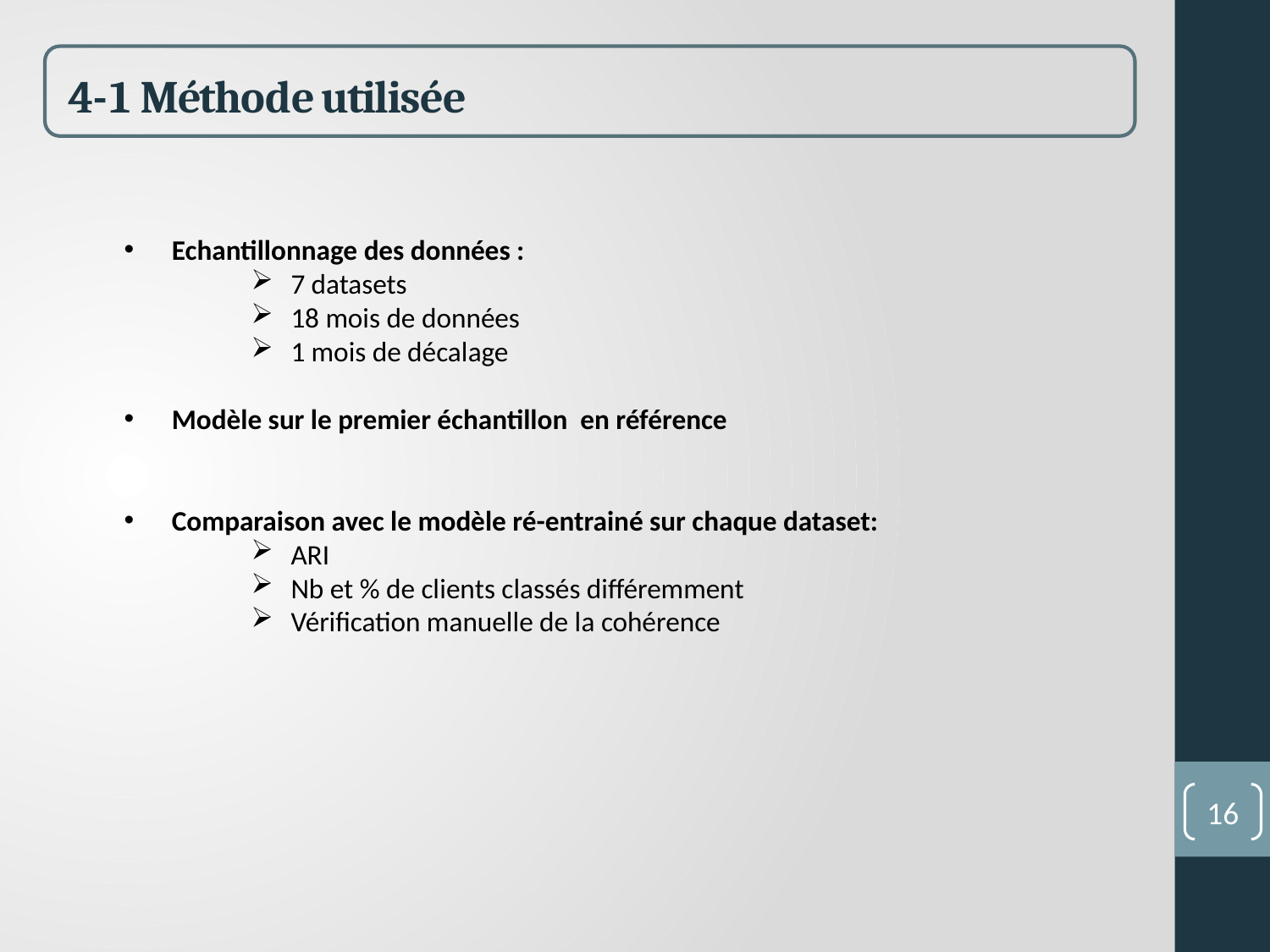

4-1 Méthode utilisée
Echantillonnage des données :
7 datasets
18 mois de données
1 mois de décalage

Modèle sur le premier échantillon  en référence

Comparaison avec le modèle ré-entrainé sur chaque dataset:
ARI
Nb et % de clients classés différemment
Vérification manuelle de la cohérence

16